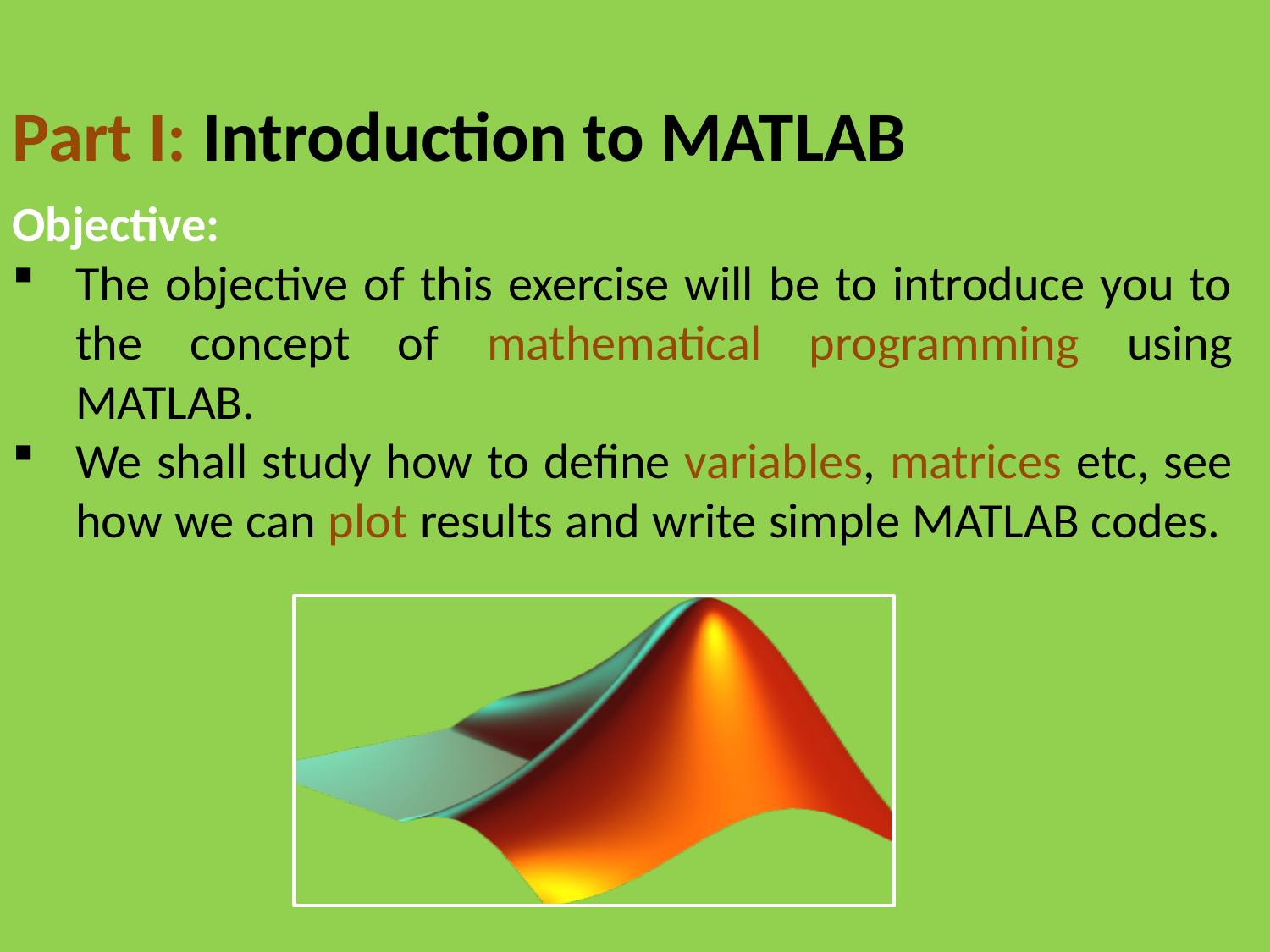

Part I: Introduction to MATLAB
Objective:
The objective of this exercise will be to introduce you to the concept of mathematical programming using MATLAB.
We shall study how to define variables, matrices etc, see how we can plot results and write simple MATLAB codes.